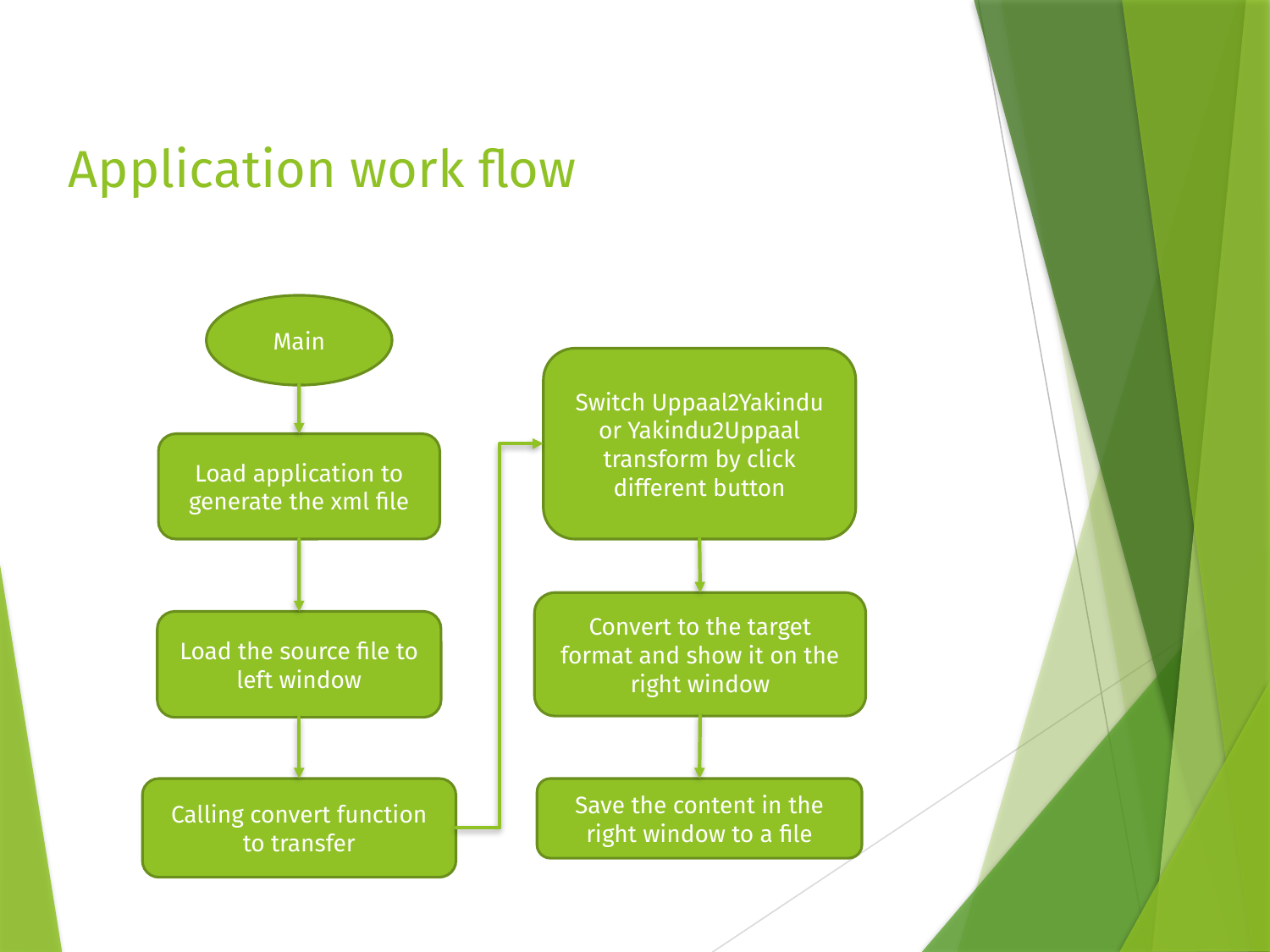

# Application work flow

Main
Switch Uppaal2Yakindu or Yakindu2Uppaal transform by click different button
Load application to generate the xml file
Convert to the target format and show it on the right window
Load the source file to left window
Calling convert function to transfer
Save the content in the right window to a file